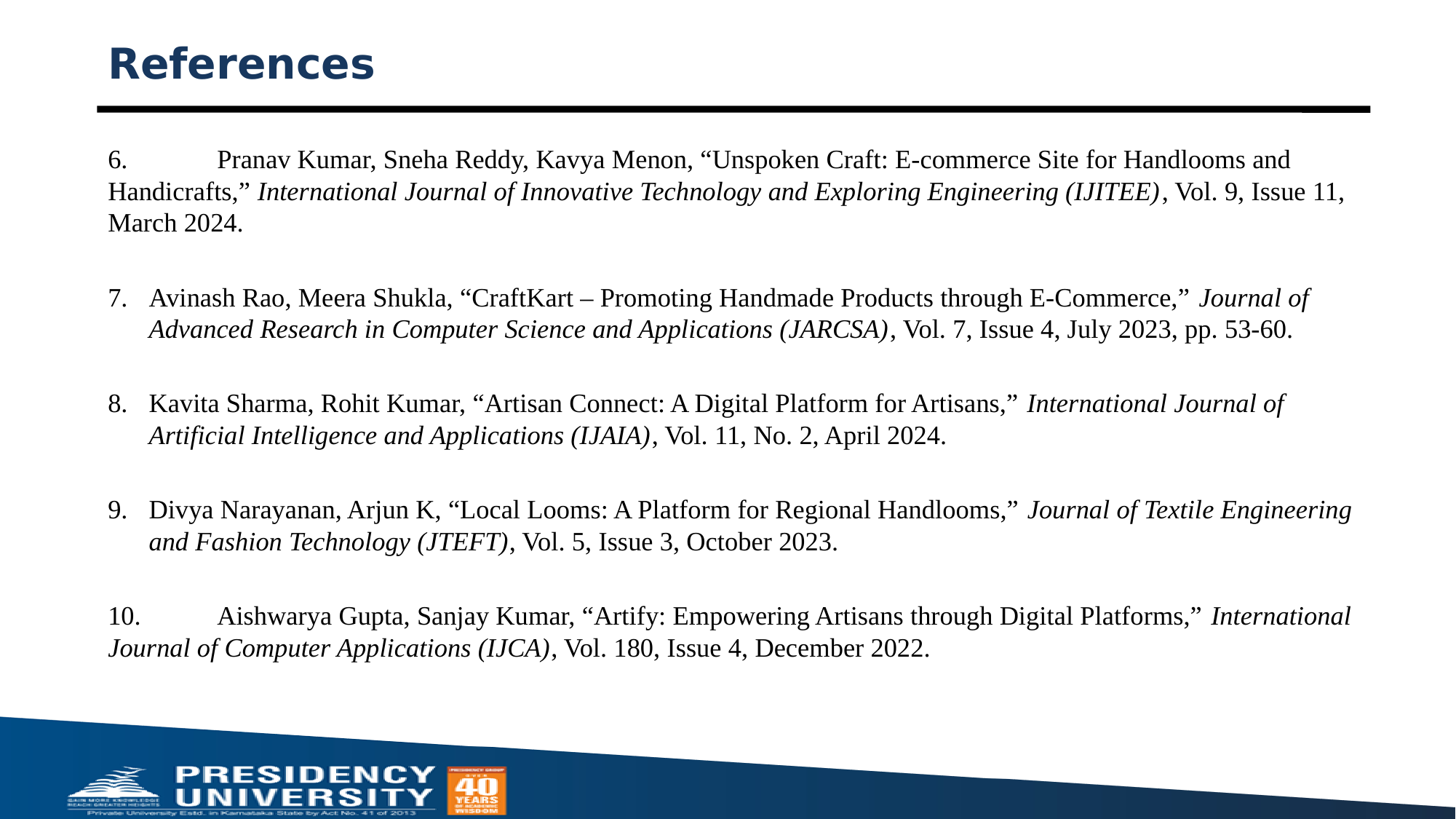

# References
6.	Pranav Kumar, Sneha Reddy, Kavya Menon, “Unspoken Craft: E-commerce Site for Handlooms and Handicrafts,” International Journal of Innovative Technology and Exploring Engineering (IJITEE), Vol. 9, Issue 11, March 2024.

Avinash Rao, Meera Shukla, “CraftKart – Promoting Handmade Products through E-Commerce,” Journal of Advanced Research in Computer Science and Applications (JARCSA), Vol. 7, Issue 4, July 2023, pp. 53-60.

Kavita Sharma, Rohit Kumar, “Artisan Connect: A Digital Platform for Artisans,” International Journal of Artificial Intelligence and Applications (IJAIA), Vol. 11, No. 2, April 2024.

Divya Narayanan, Arjun K, “Local Looms: A Platform for Regional Handlooms,” Journal of Textile Engineering and Fashion Technology (JTEFT), Vol. 5, Issue 3, October 2023.

10.	Aishwarya Gupta, Sanjay Kumar, “Artify: Empowering Artisans through Digital Platforms,” International Journal of Computer Applications (IJCA), Vol. 180, Issue 4, December 2022.